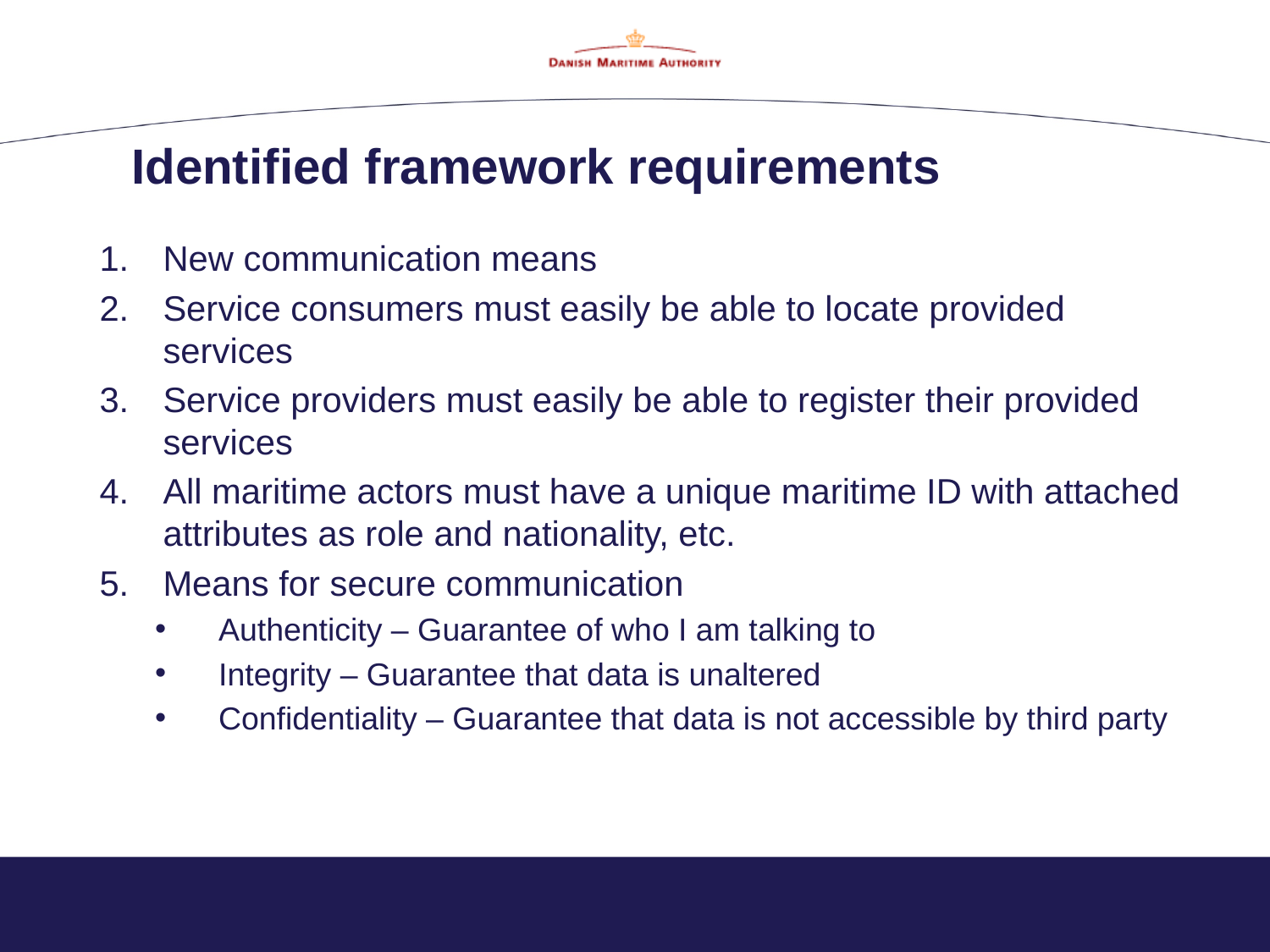

# Identified framework requirements
New communication means
Service consumers must easily be able to locate provided services
Service providers must easily be able to register their provided services
All maritime actors must have a unique maritime ID with attached attributes as role and nationality, etc.
Means for secure communication
Authenticity – Guarantee of who I am talking to
Integrity – Guarantee that data is unaltered
Confidentiality – Guarantee that data is not accessible by third party